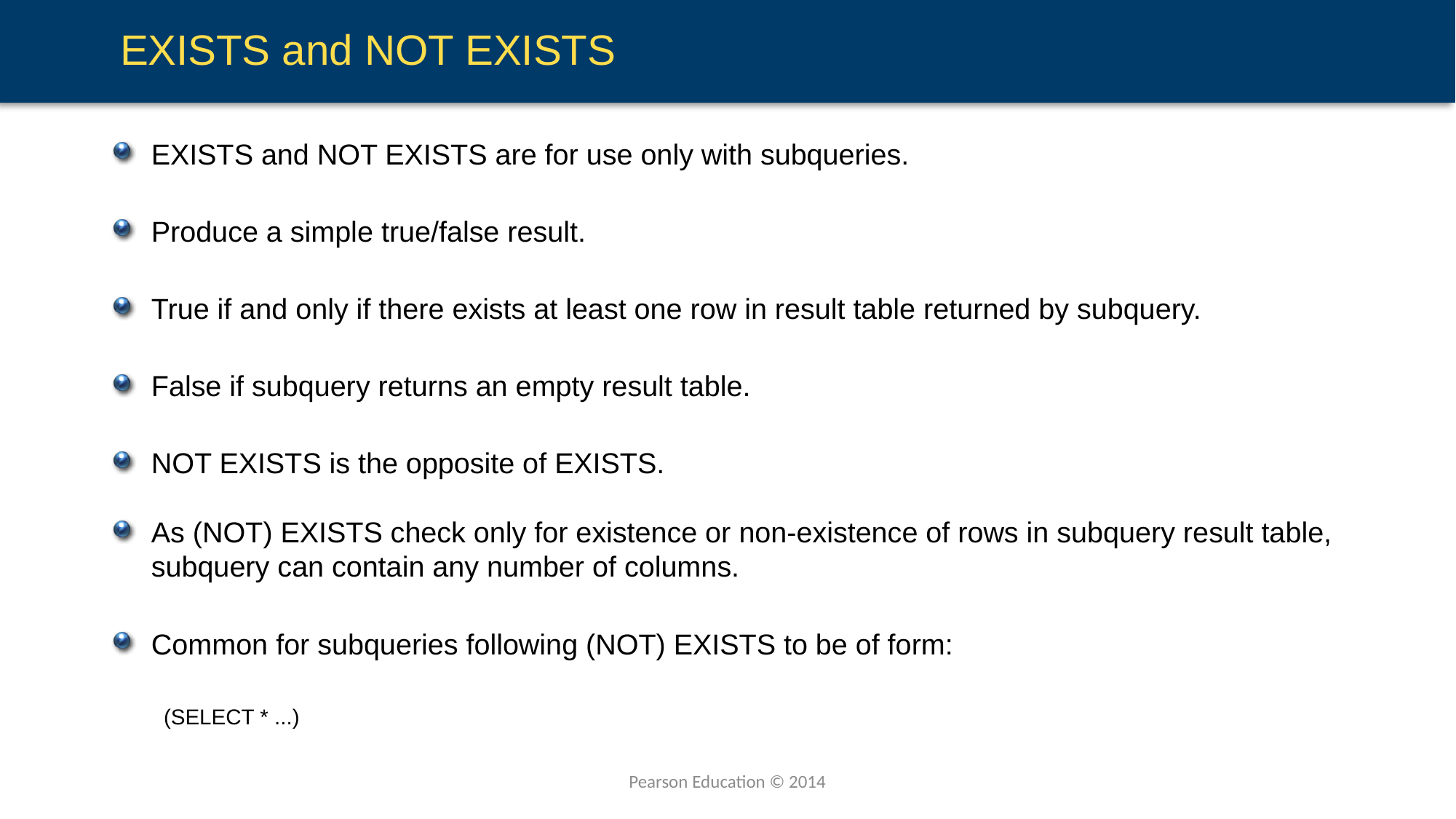

# EXISTS and NOT EXISTS
EXISTS and NOT EXISTS are for use only with subqueries.

Produce a simple true/false result.

True if and only if there exists at least one row in result table returned by subquery.

False if subquery returns an empty result table.

NOT EXISTS is the opposite of EXISTS.

As (NOT) EXISTS check only for existence or non-existence of rows in subquery result table, subquery can contain any number of columns.

Common for subqueries following (NOT) EXISTS to be of form:

	(SELECT * ...)

Pearson Education © 2014